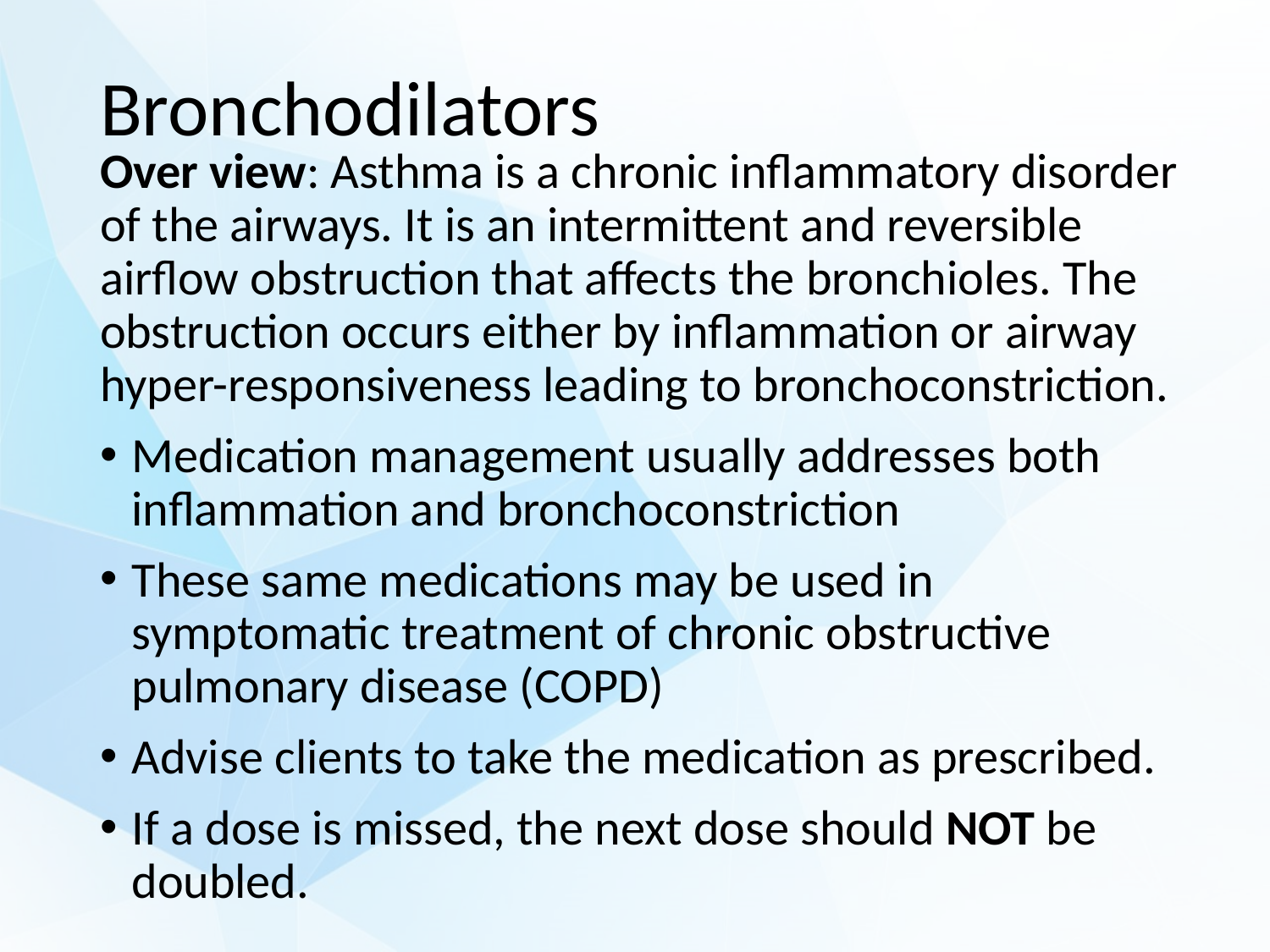

# Bronchodilators
Over view: Asthma is a chronic inflammatory disorder of the airways. It is an intermittent and reversible airflow obstruction that affects the bronchioles. The obstruction occurs either by inflammation or airway hyper-responsiveness leading to bronchoconstriction.
Medication management usually addresses both inflammation and bronchoconstriction
These same medications may be used in symptomatic treatment of chronic obstructive pulmonary disease (COPD)
Advise clients to take the medication as prescribed.
If a dose is missed, the next dose should NOT be doubled.